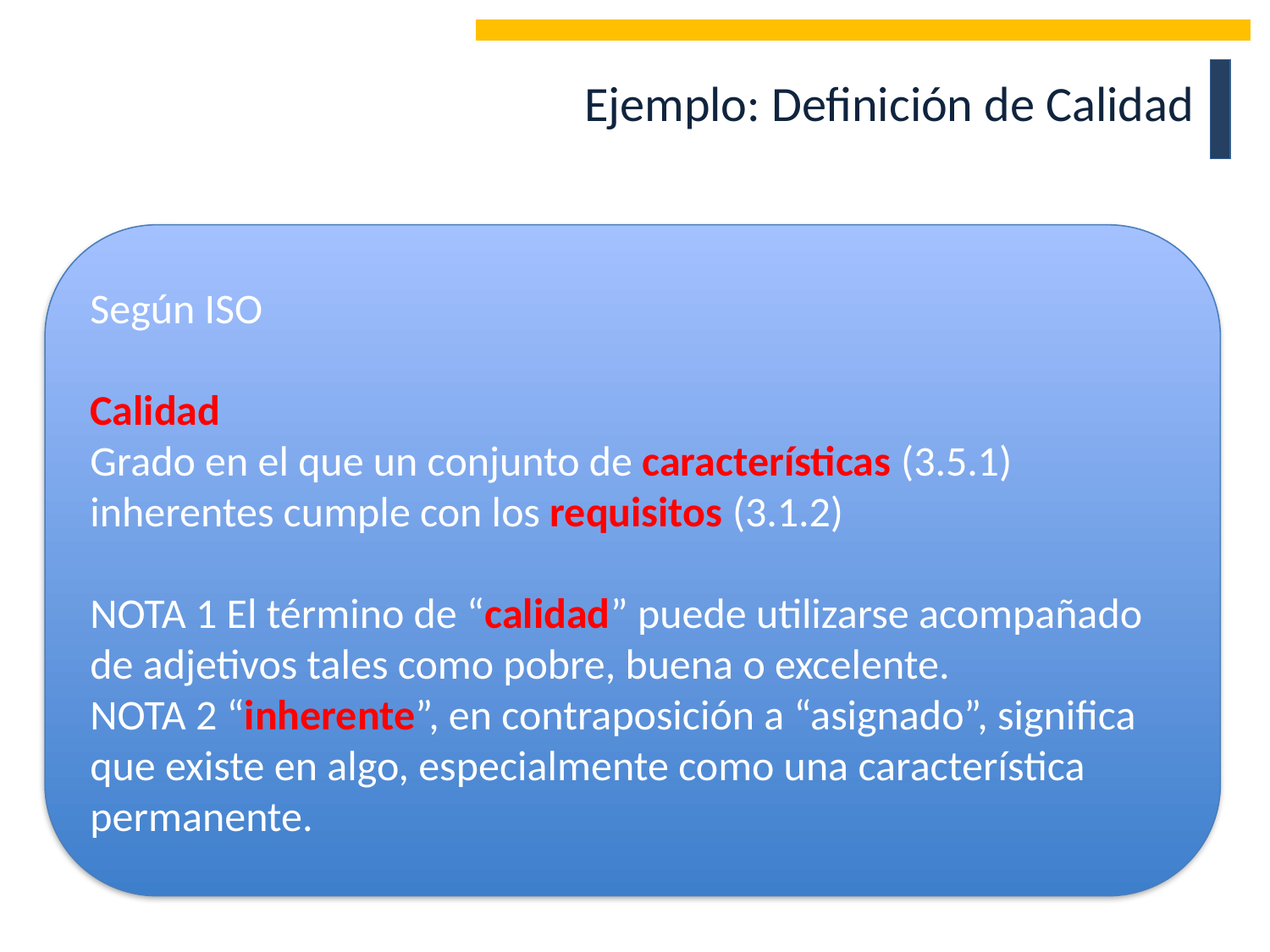

Ejemplo: Definición de Calidad
Según ISO

Calidad
Grado en el que un conjunto de características (3.5.1) inherentes cumple con los requisitos (3.1.2)

NOTA 1 El término de “calidad” puede utilizarse acompañado de adjetivos tales como pobre, buena o excelente.
NOTA 2 “inherente”, en contraposición a “asignado”, significa que existe en algo, especialmente como una característica permanente.